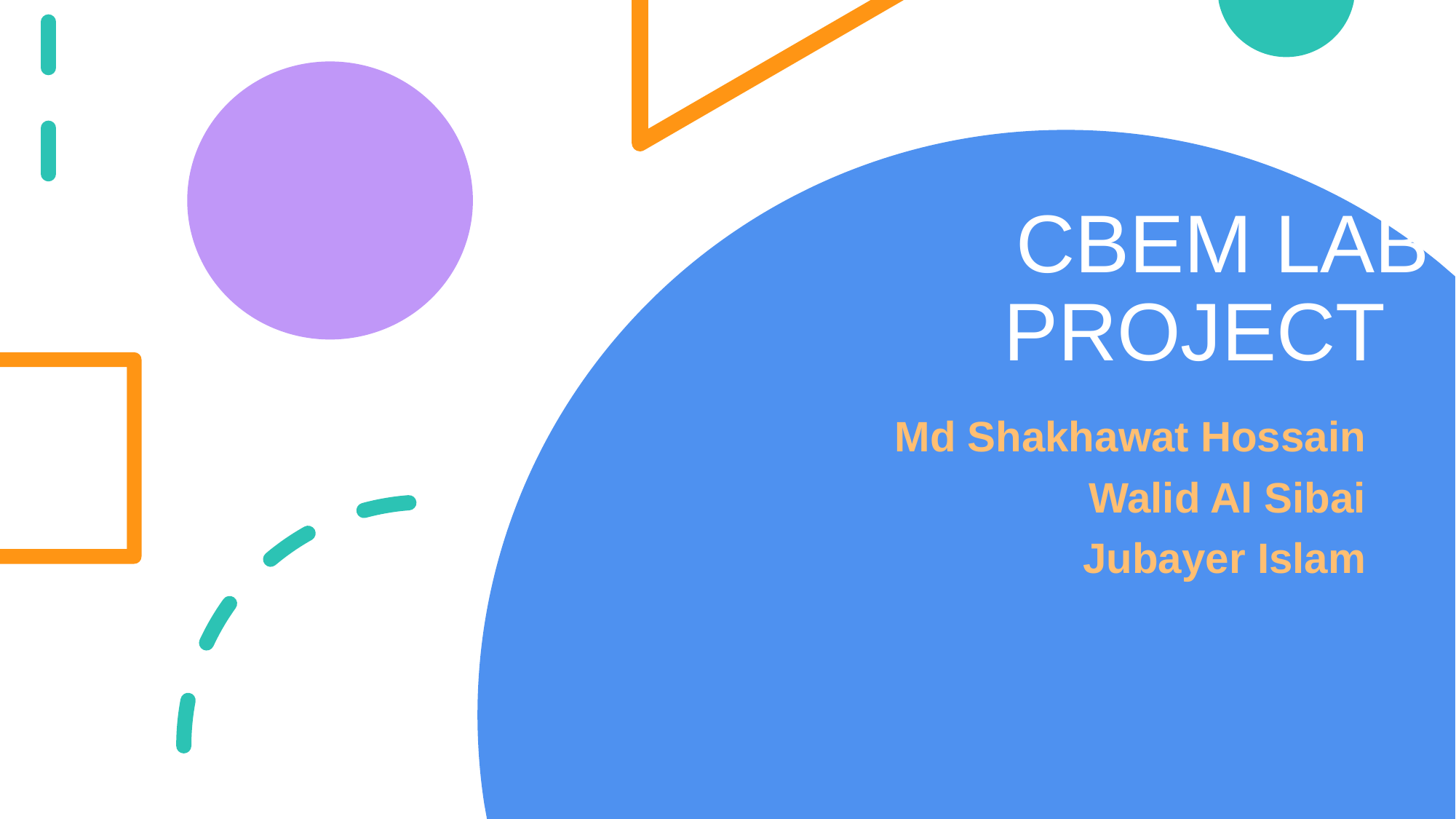

# CBEM LAB PROJECT
Md Shakhawat Hossain
Walid Al Sibai
 Jubayer Islam